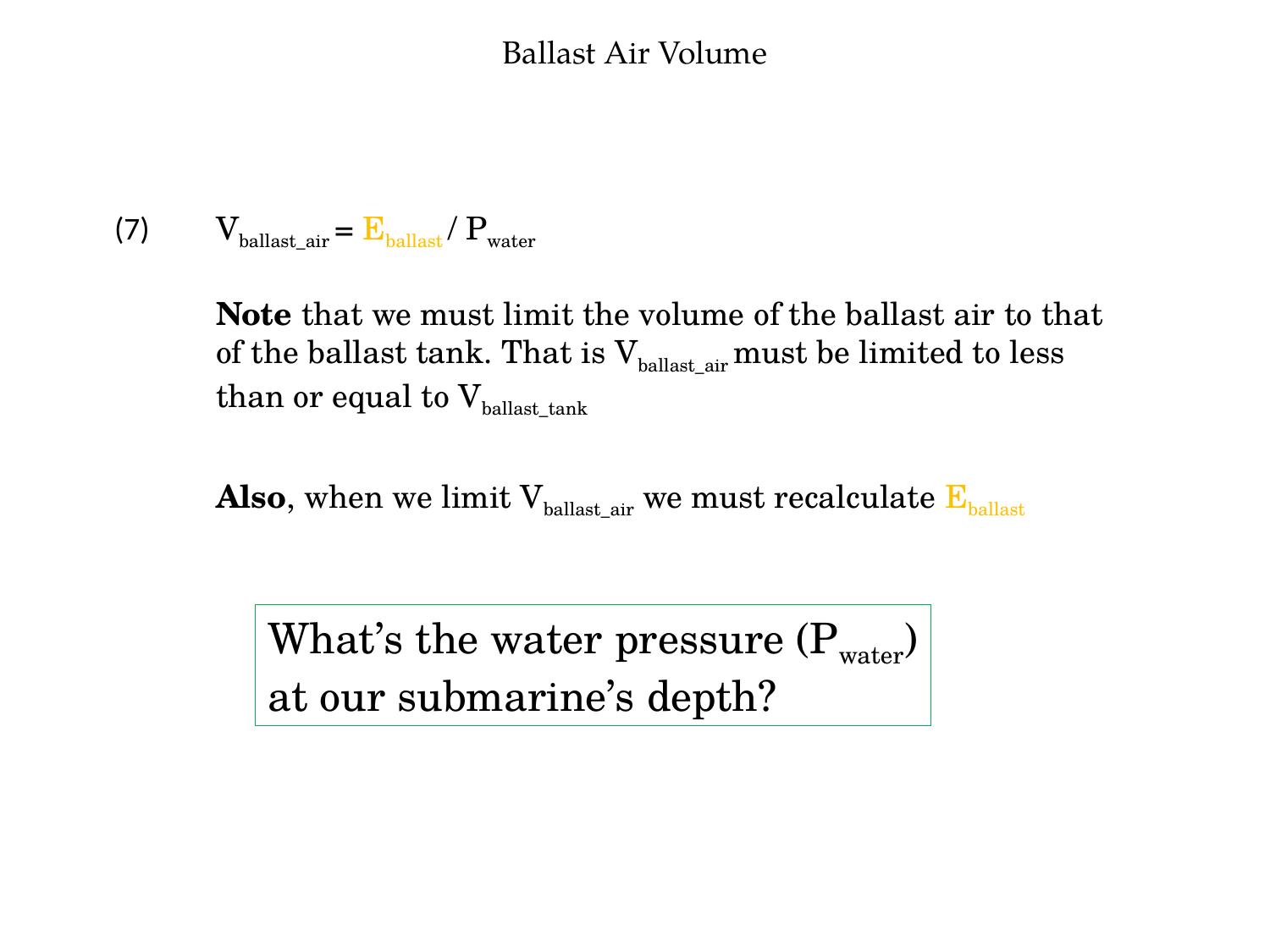

Ballast Air Volume
Vballast_air = Eballast / Pwater
(7)
Note that we must limit the volume of the ballast air to that of the ballast tank. That is Vballast_air must be limited to less than or equal to Vballast_tank
Also, when we limit Vballast_air we must recalculate Eballast
What’s the water pressure (Pwater)
at our submarine’s depth?